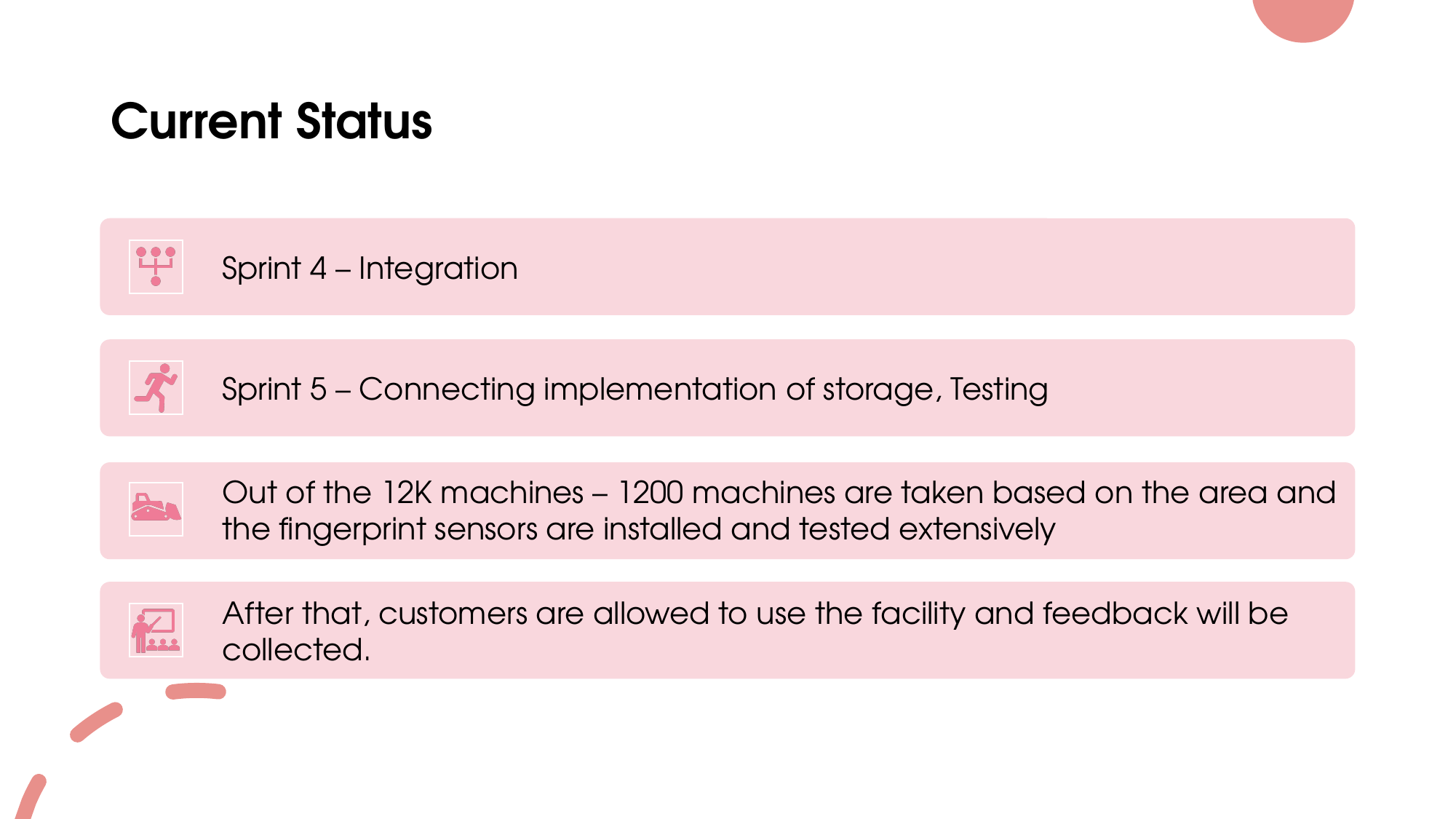

# Current Status
Sprint 4 – Integration
Sprint 5 – Connecting implementation of storage, Testing
Out of the 12K machines – 1200 machines are taken based on the area and the fingerprint sensors are installed and tested extensively
After that, customers are allowed to use the facility and feedback will be collected.